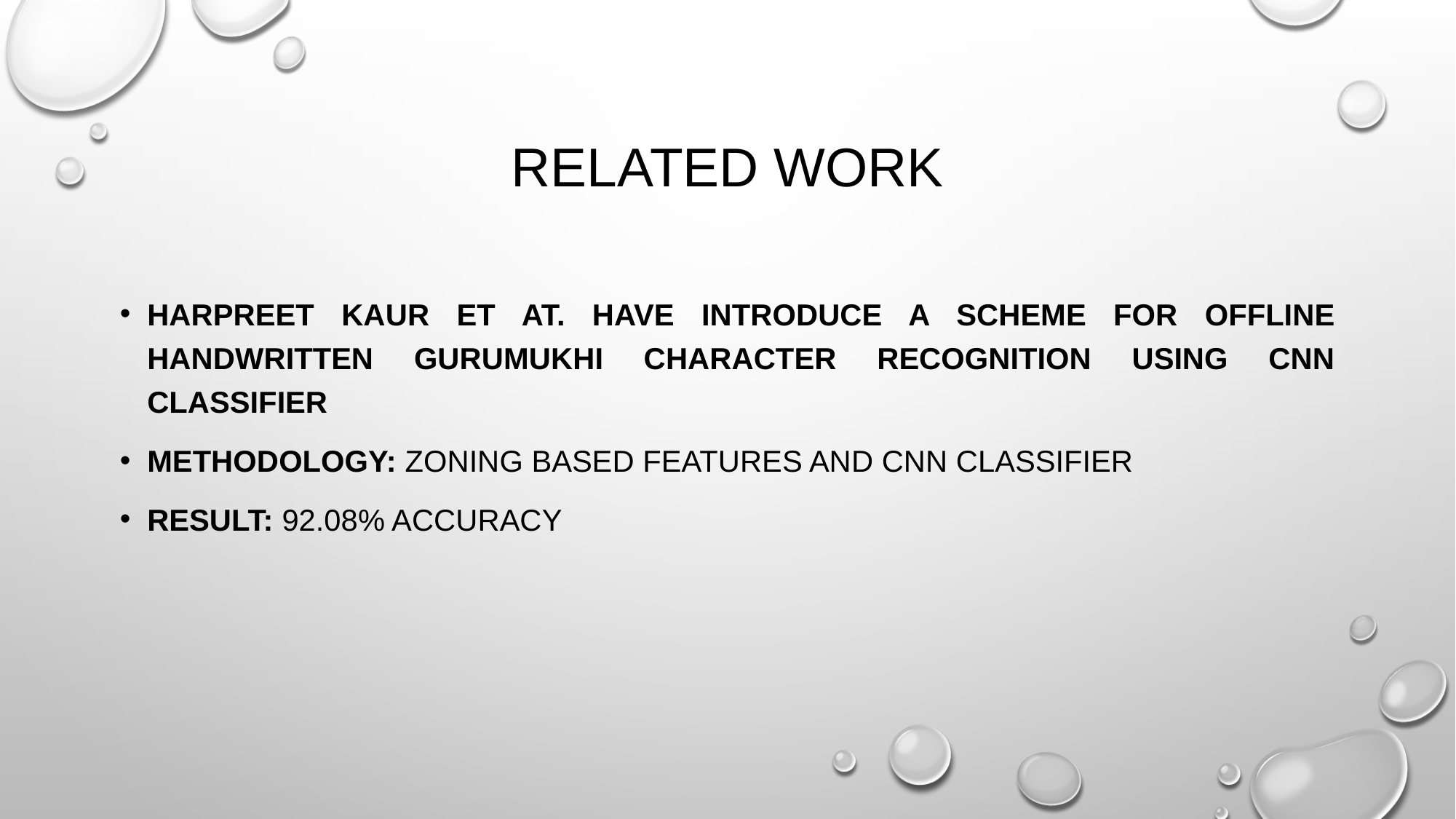

# Related work
Harpreet Kaur et at. have introduce a scheme for offline handwritten Gurumukhi character recognition using CNN classifier
Methodology: Zoning based features and CNN Classifier
Result: 92.08% accuracy